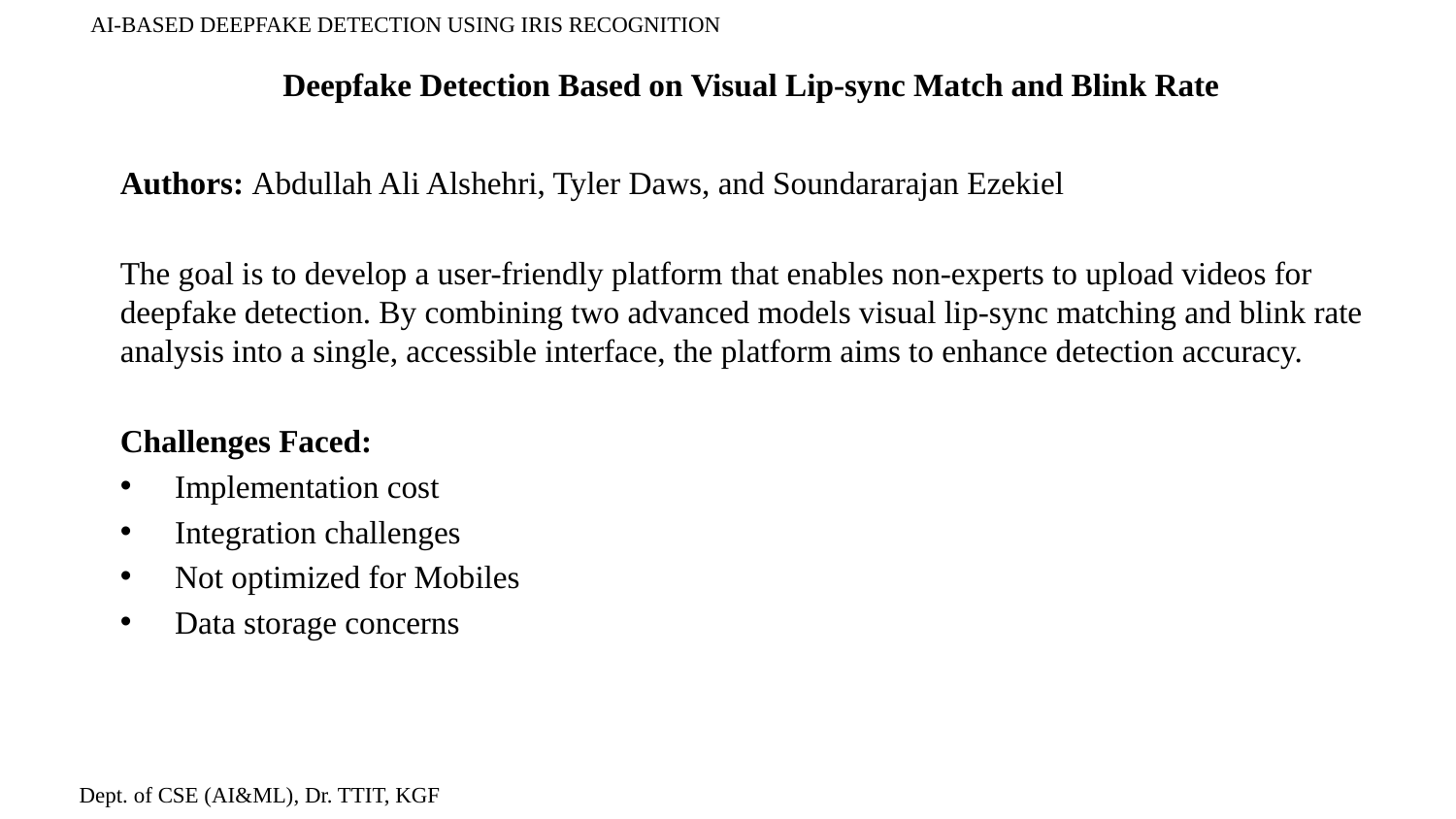

AI-BASED DEEPFAKE DETECTION USING IRIS RECOGNITION

Deepfake Detection Based on Visual Lip-sync Match and Blink Rate

Authors: Abdullah Ali Alshehri, Tyler Daws, and Soundararajan Ezekiel

The goal is to develop a user-friendly platform that enables non-experts to upload videos for deepfake detection. By combining two advanced models visual lip-sync matching and blink rate analysis into a single, accessible interface, the platform aims to enhance detection accuracy.

Challenges Faced:
Implementation cost
Integration challenges
Not optimized for Mobiles
Data storage concerns

Dept. of CSE (AI&ML), Dr. TTIT, KGF